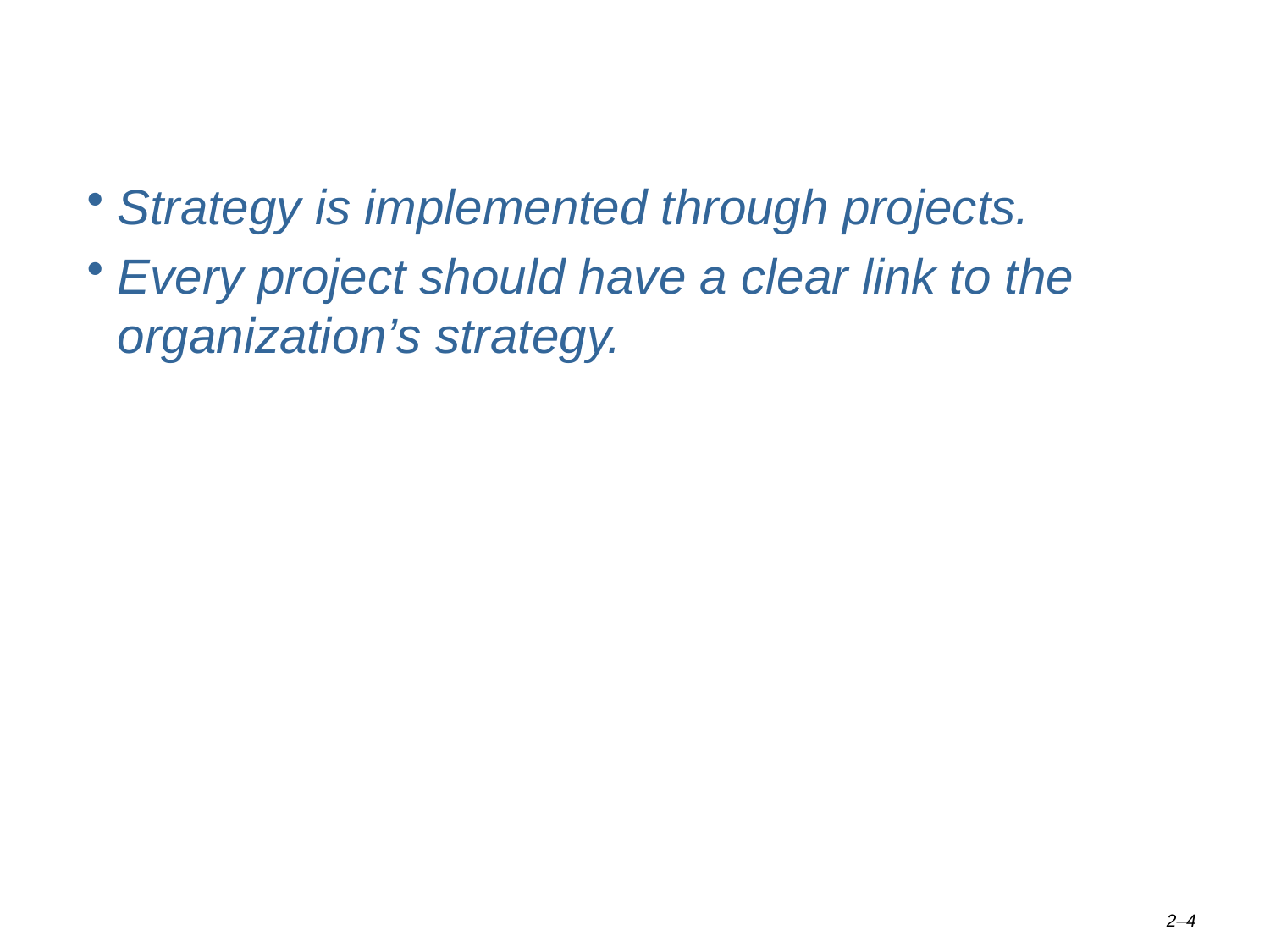

#
Strategy is implemented through projects.
Every project should have a clear link to the organization’s strategy.
2–4